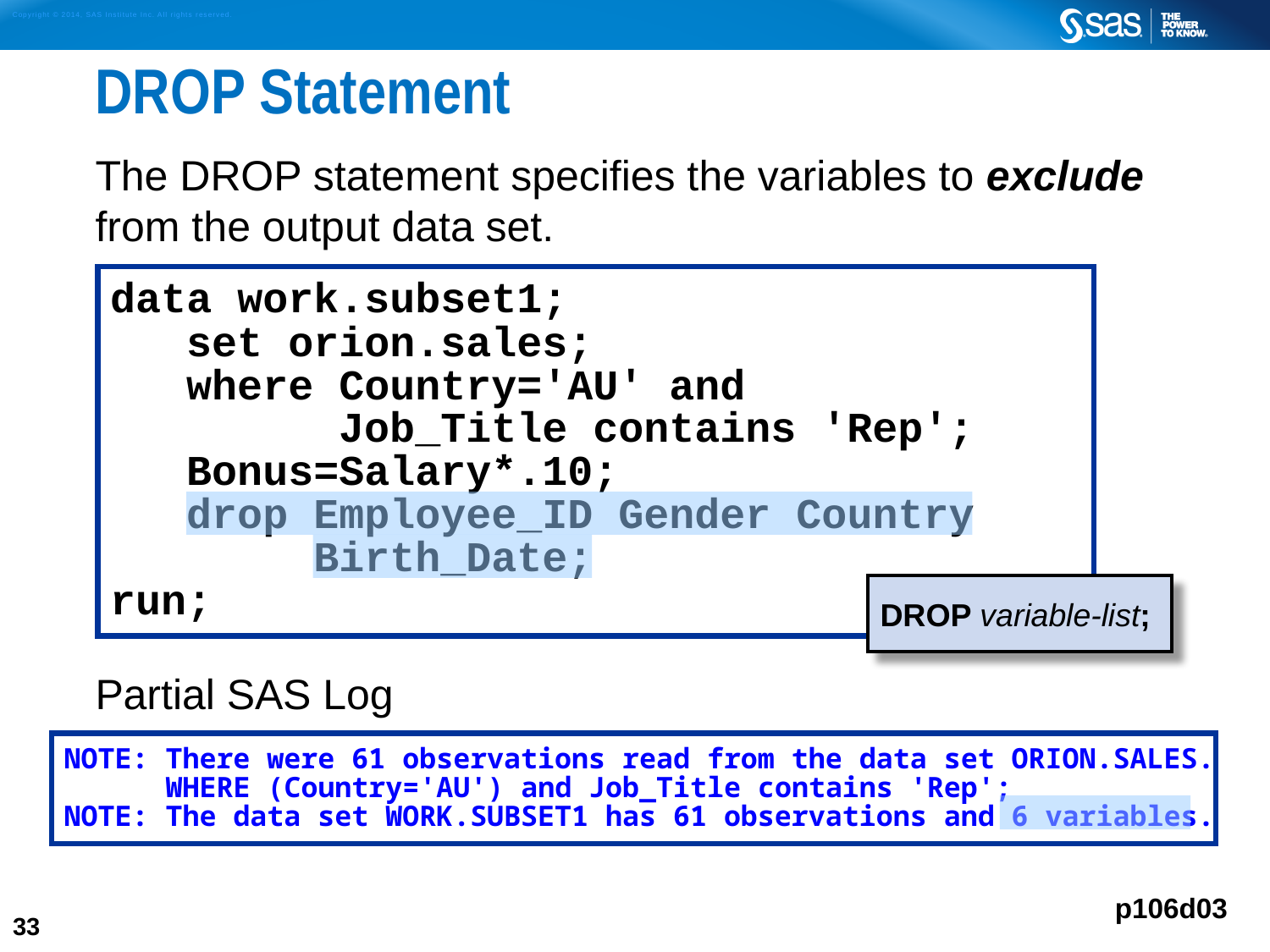

# DROP Statement
The DROP statement specifies the variables to exclude from the output data set.

Partial SAS Log
data work.subset1;
   set orion.sales;
   where Country='AU' and
         Job_Title contains 'Rep';
   Bonus=Salary*.10;
   drop Employee_ID Gender Country
        Birth_Date;
run;

DROP variable-list;
NOTE: There were 61 observations read from the data set ORION.SALES.
      WHERE (Country='AU') and Job_Title contains 'Rep';
NOTE: The data set WORK.SUBSET1 has 61 observations and 6 variables.

p106d03